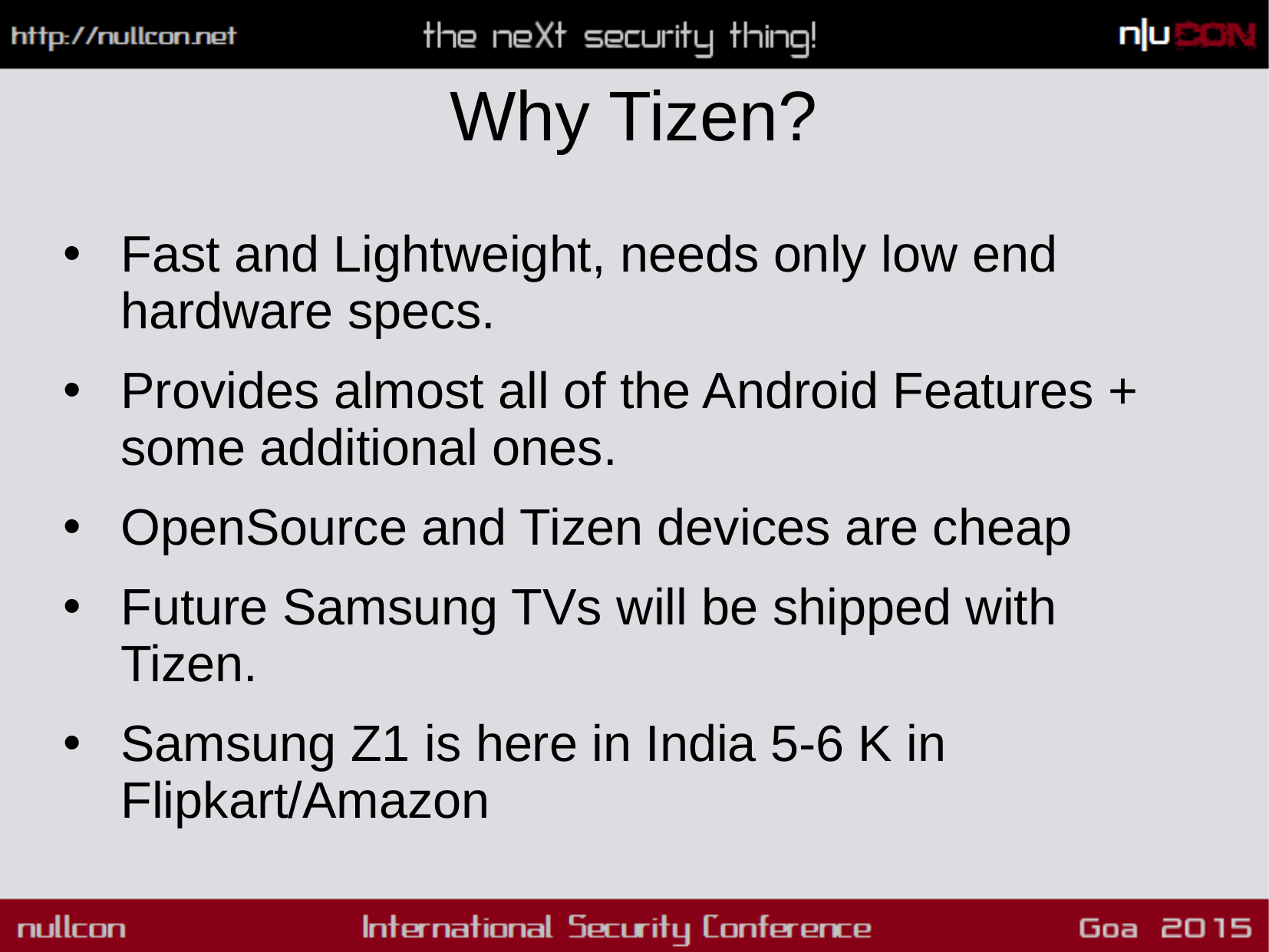

# Why Tizen?
Fast and Lightweight, needs only low end hardware specs.
Provides almost all of the Android Features + some additional ones.
OpenSource and Tizen devices are cheap
Future Samsung TVs will be shipped with Tizen.
Samsung Z1 is here in India 5-6 K in Flipkart/Amazon